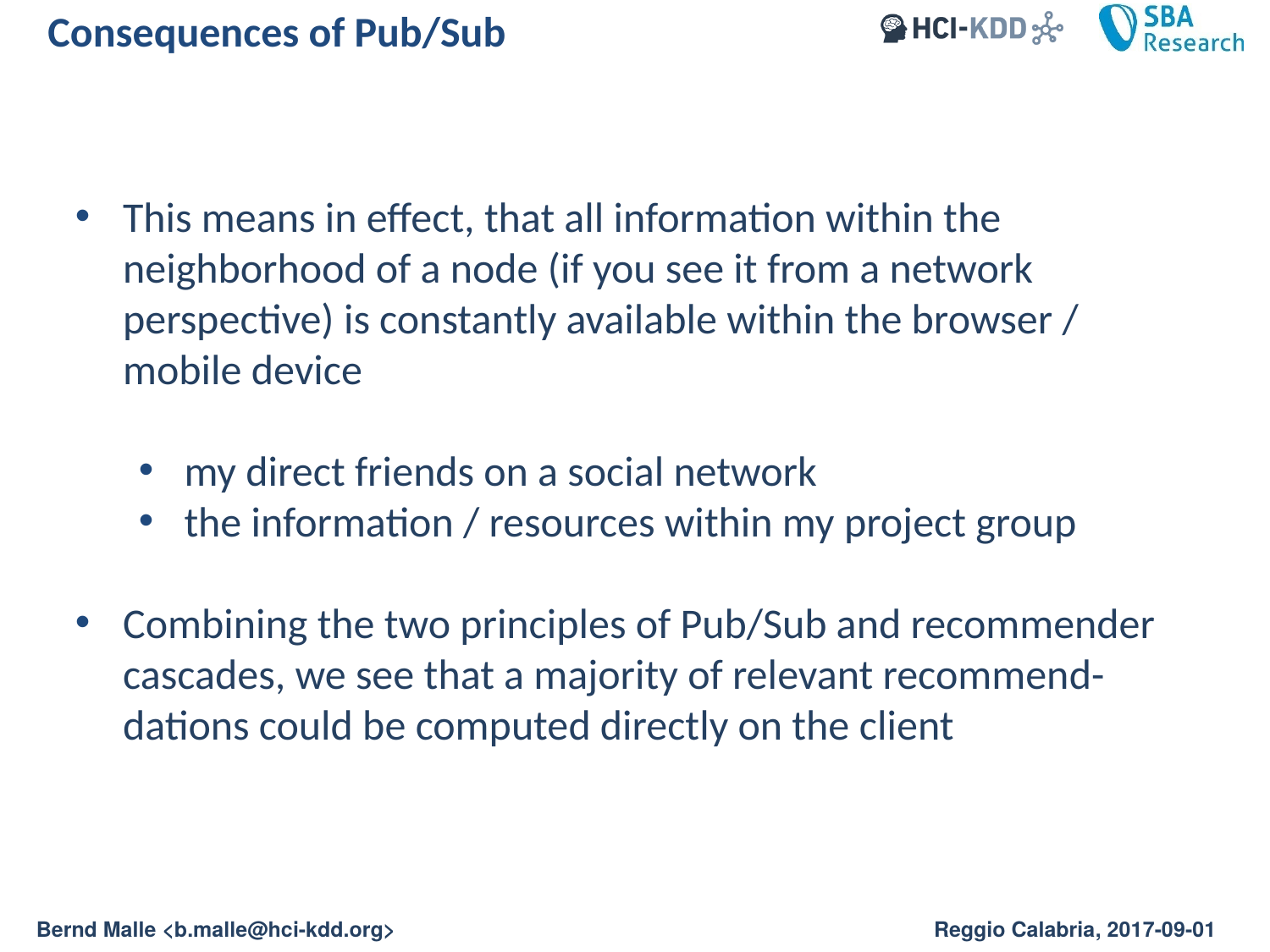

Consequences of Pub/Sub
This means in effect, that all information within the neighborhood of a node (if you see it from a network perspective) is constantly available within the browser / mobile device

my direct friends on a social network
the information / resources within my project group

Combining the two principles of Pub/Sub and recommender cascades, we see that a majority of relevant recommend-dations could be computed directly on the client